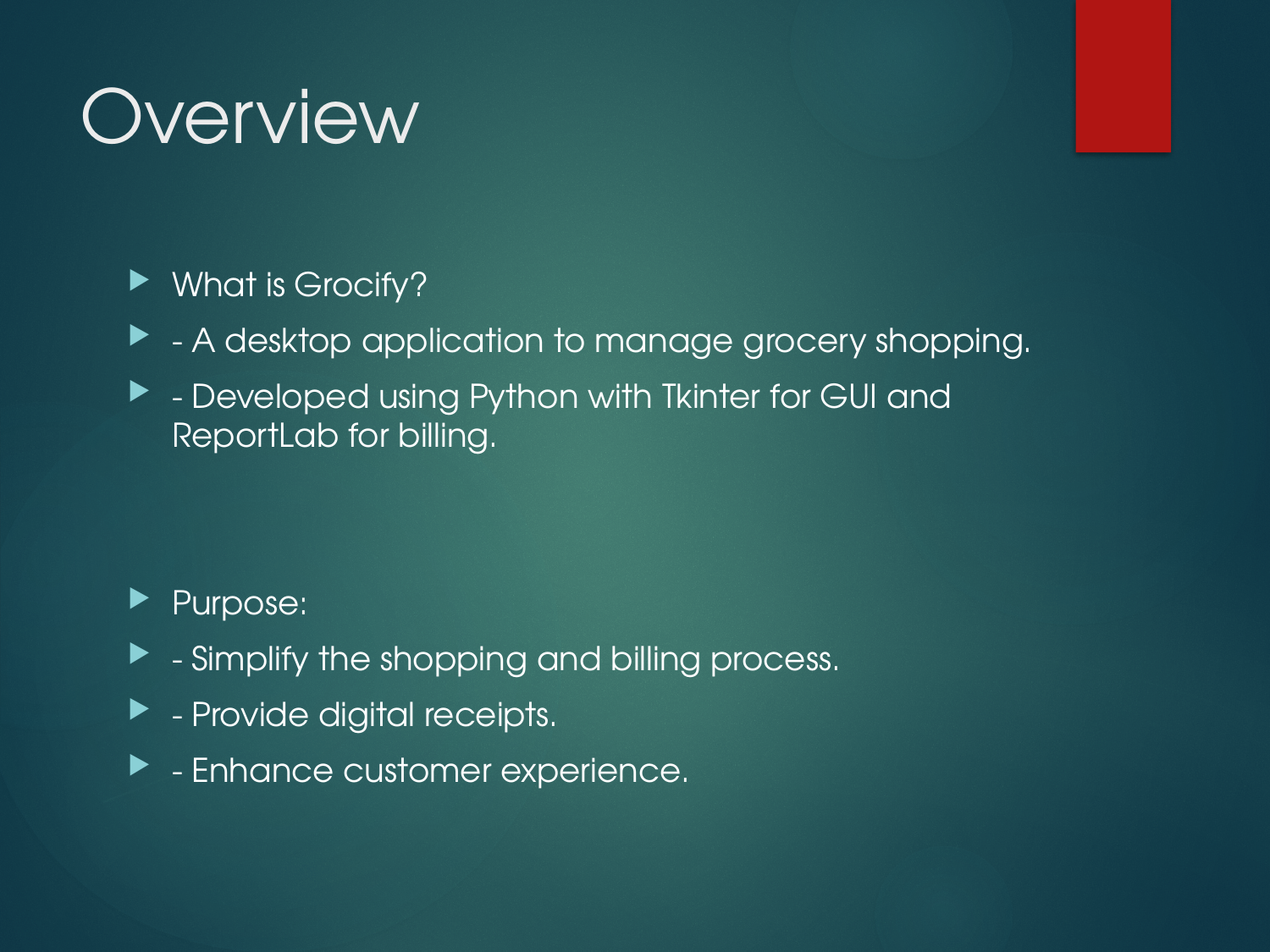

# Overview
What is Grocify?
- A desktop application to manage grocery shopping.
- Developed using Python with Tkinter for GUI and ReportLab for billing.

Purpose:
- Simplify the shopping and billing process.
- Provide digital receipts.
- Enhance customer experience.